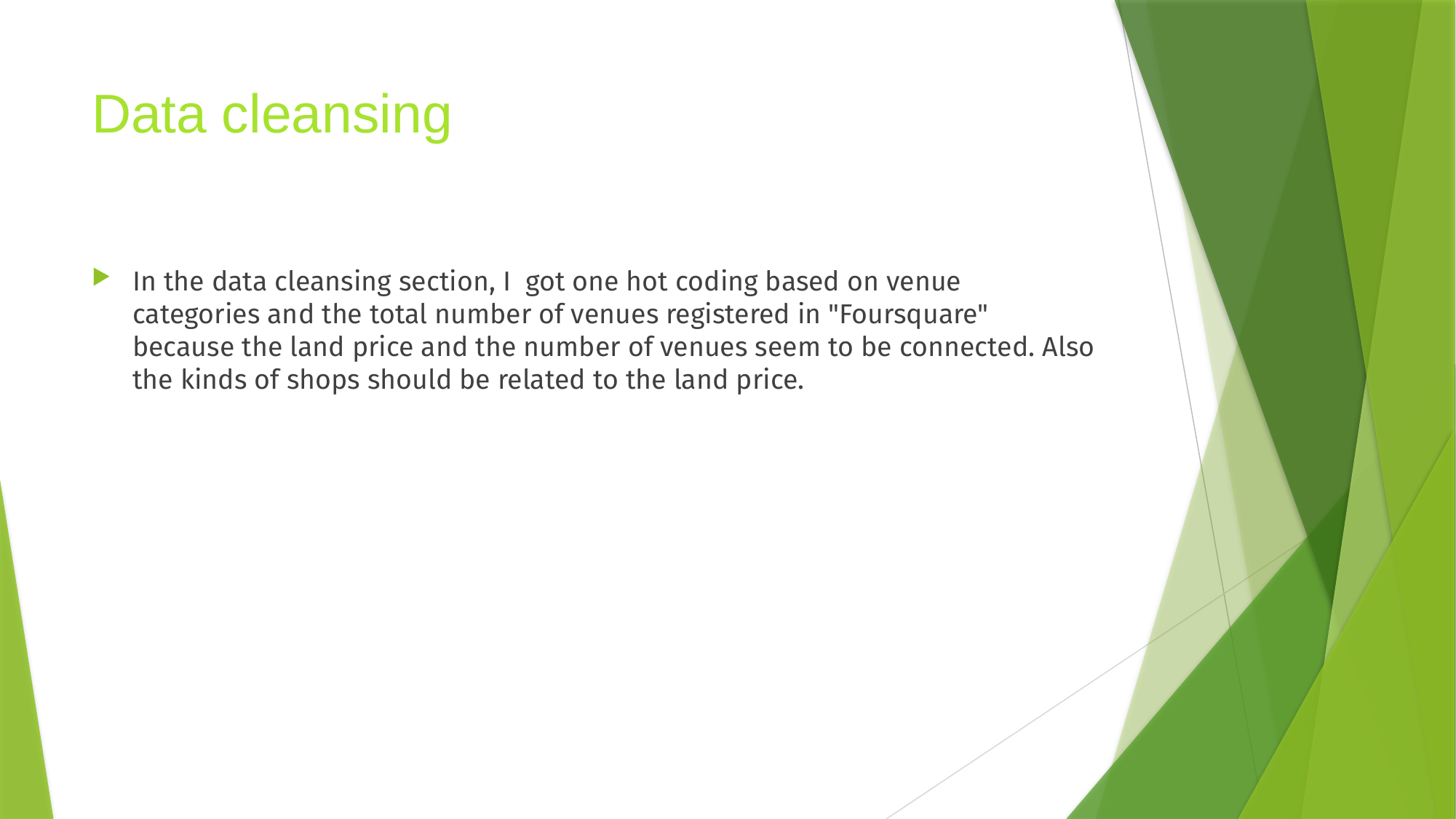

# Data cleansing
In the data cleansing section, I  got one hot coding based on venue categories and the total number of venues registered in "Foursquare" because the land price and the number of venues seem to be connected. Also the kinds of shops should be related to the land price.